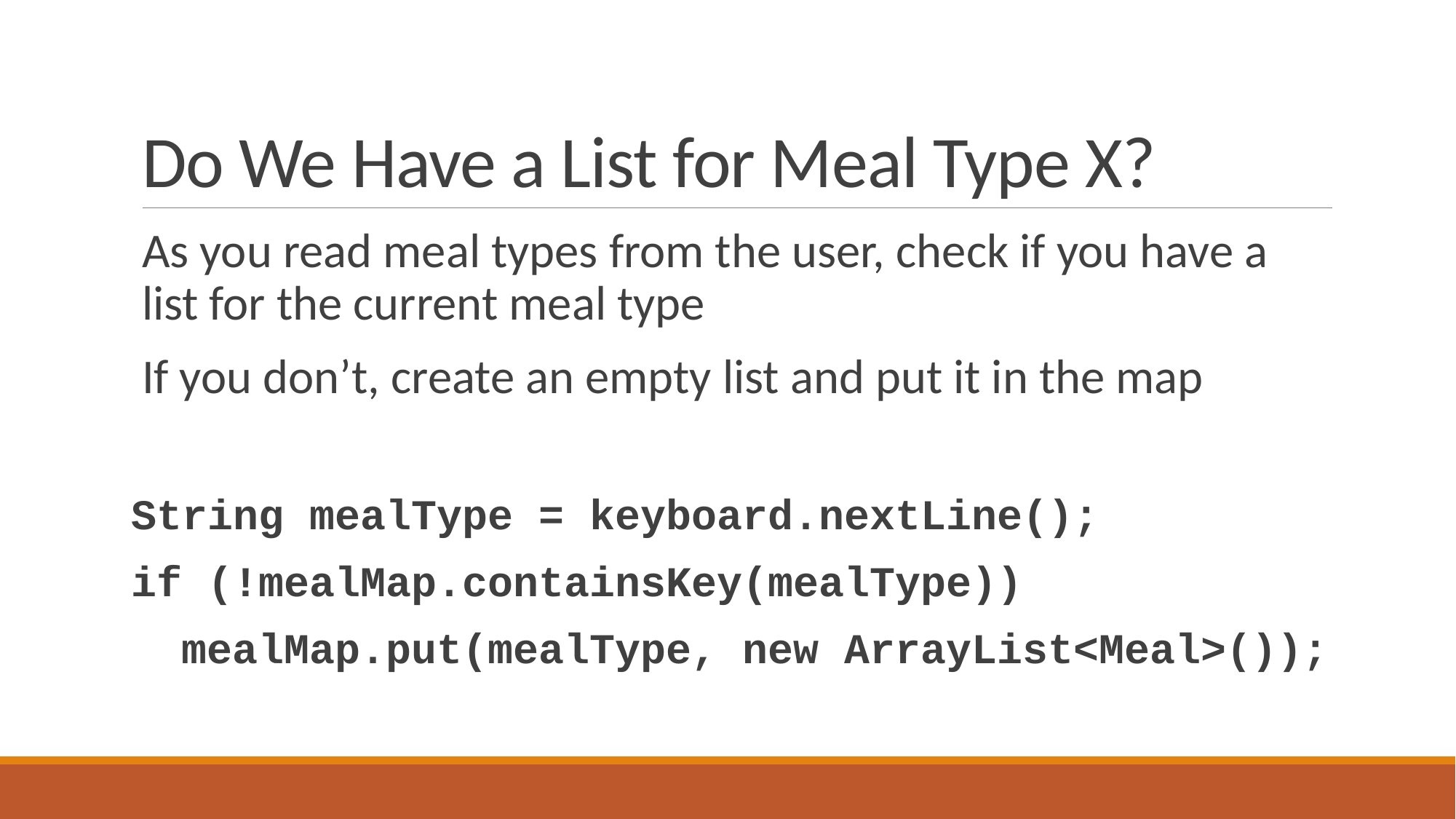

# Do We Have a List for Meal Type X?
As you read meal types from the user, check if you have a list for the current meal type
If you don’t, create an empty list and put it in the map

String mealType = keyboard.nextLine();
if (!mealMap.containsKey(mealType))
  mealMap.put(mealType, new ArrayList<Meal>());